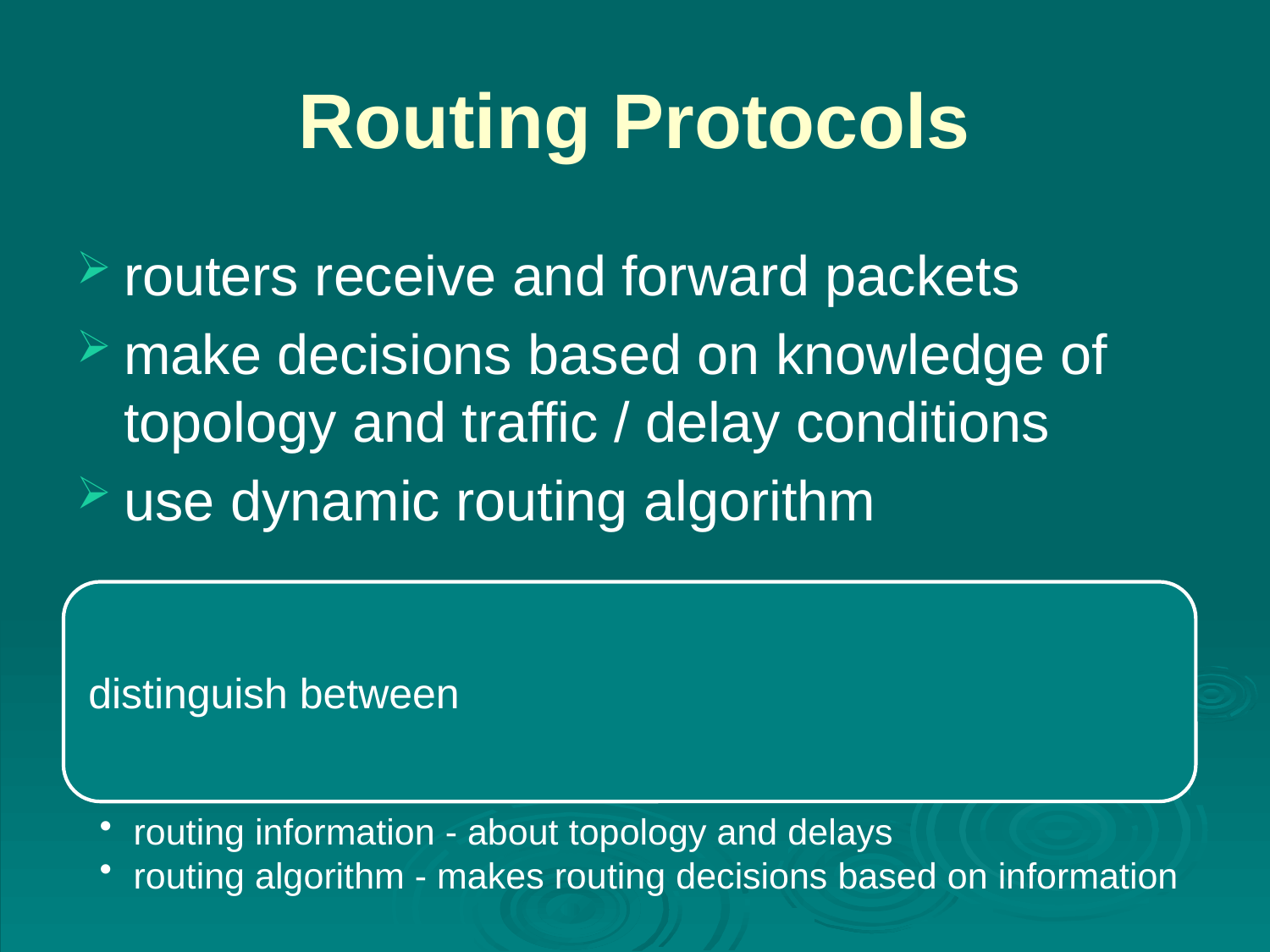

# Routing Protocols
routers receive and forward packets
make decisions based on knowledge of topology and traffic / delay conditions
use dynamic routing algorithm

distinguish between
routing information - about topology and delays
routing algorithm - makes routing decisions based on information